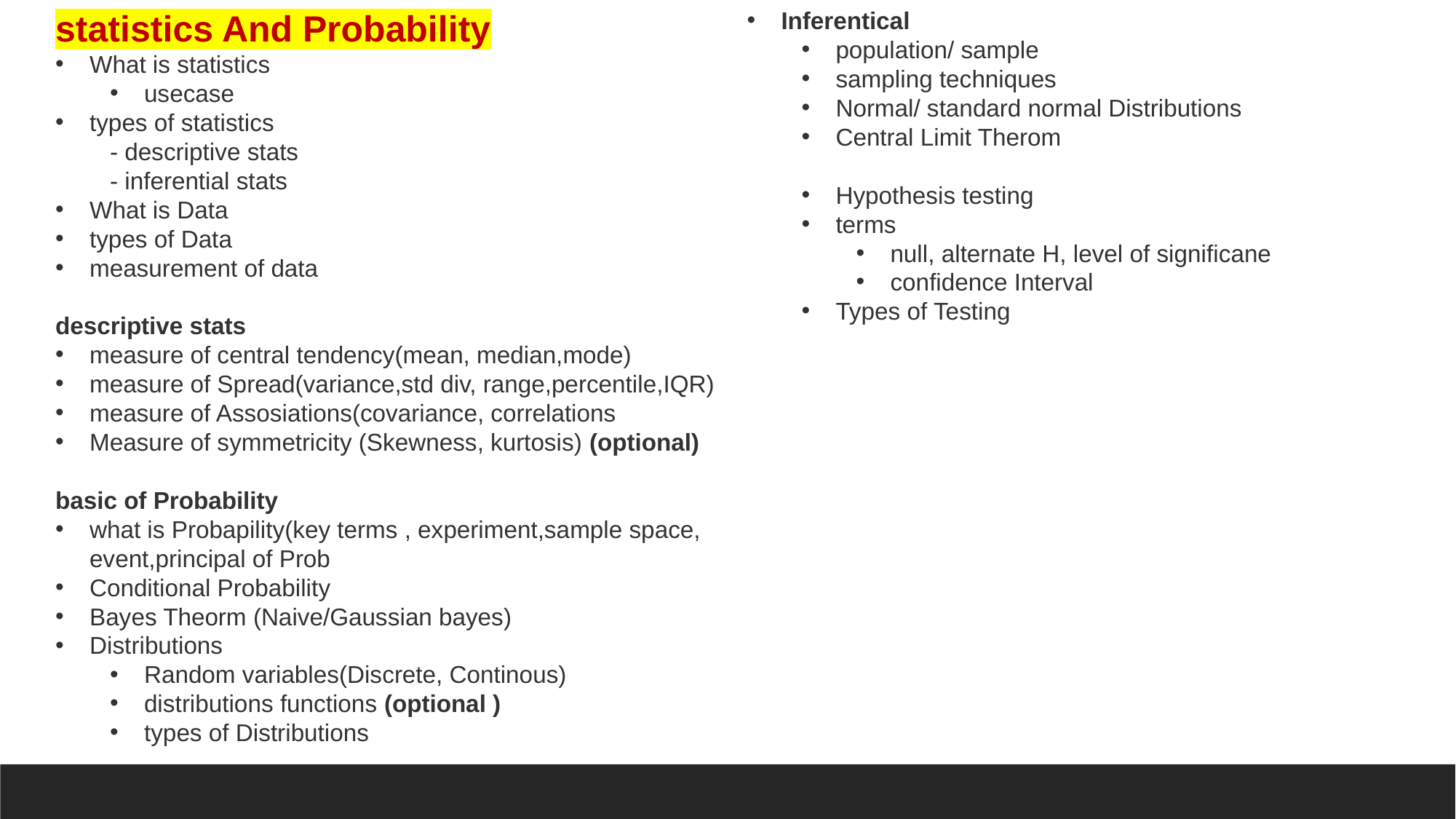

statistics And Probability
What is statistics
usecase
types of statistics
- descriptive stats
- inferential stats
What is Data
types of Data
measurement of data

descriptive stats
measure of central tendency(mean, median,mode)
measure of Spread(variance,std div, range,percentile,IQR)
measure of Assosiations(covariance, correlations
Measure of symmetricity (Skewness, kurtosis) (optional)

basic of Probability
what is Probapility(key terms , experiment,sample space, event,principal of Prob
Conditional Probability
Bayes Theorm (Naive/Gaussian bayes)
Distributions
Random variables(Discrete, Continous)
distributions functions (optional )
types of Distributions

Inferentical
population/ sample
sampling techniques
Normal/ standard normal Distributions
Central Limit Therom

Hypothesis testing
terms
null, alternate H, level of significane
confidence Interval
Types of Testing